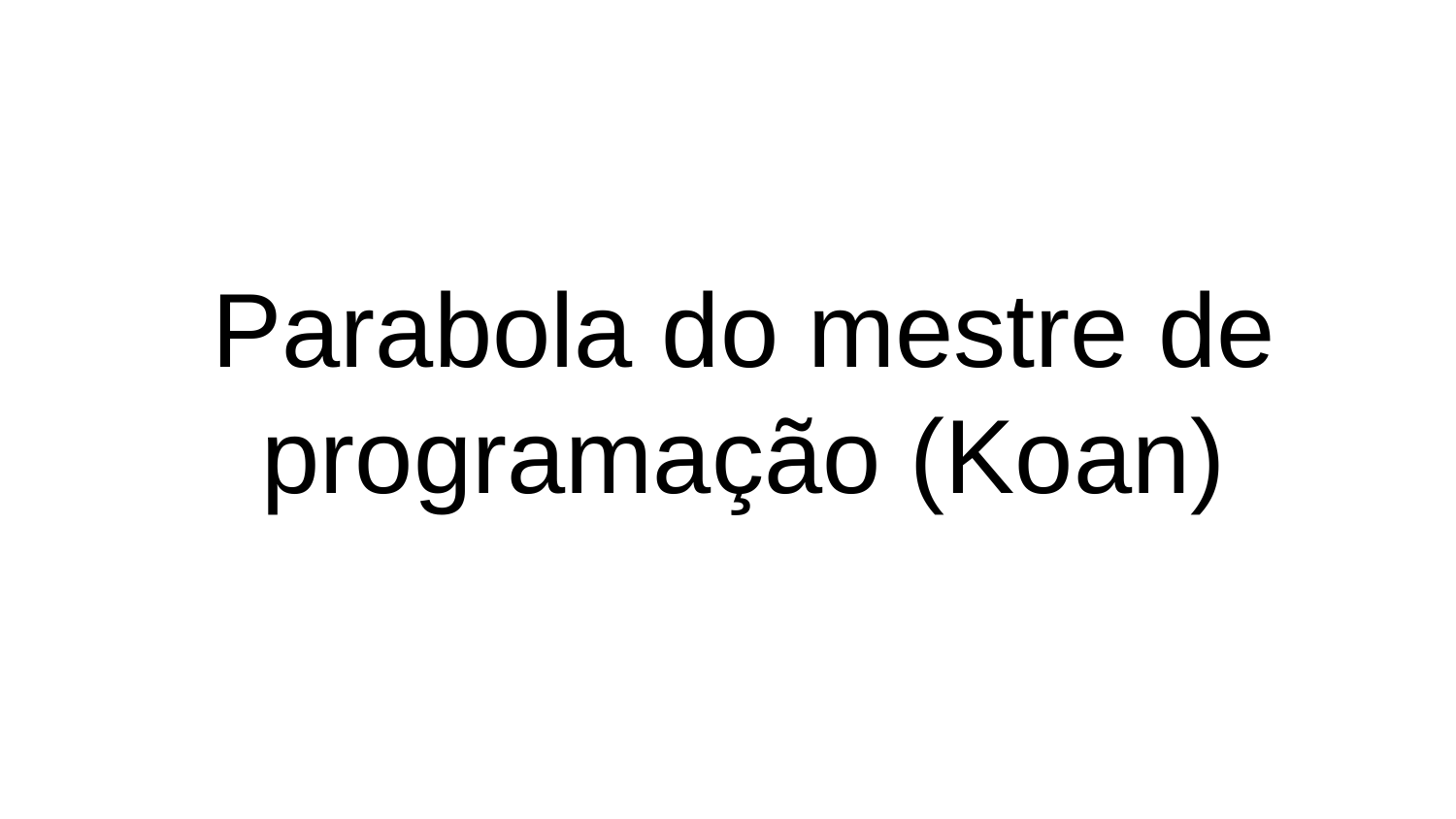

# Parabola do mestre de programação (Koan)